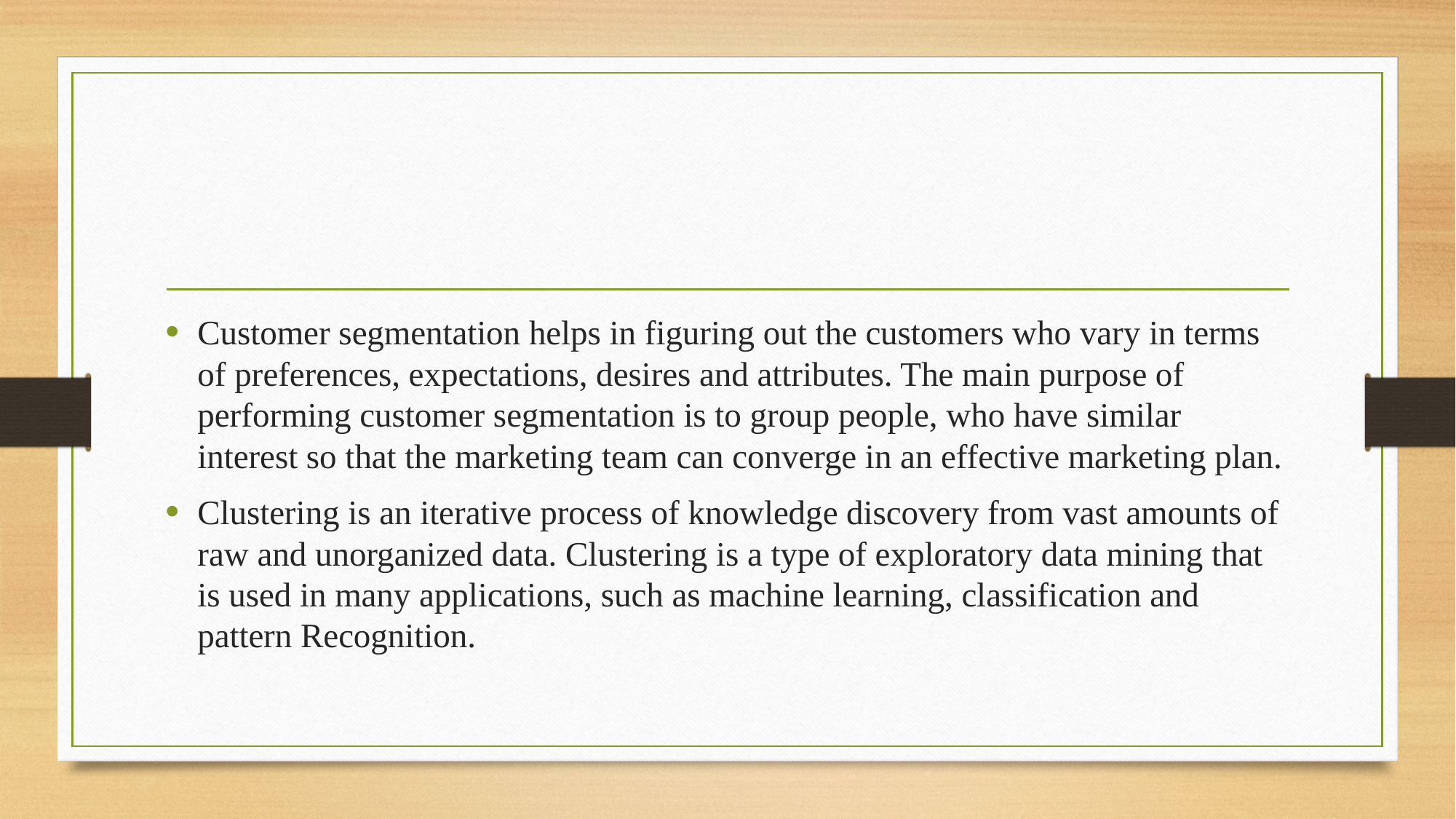

Customer segmentation helps in figuring out the customers who vary in terms of preferences, expectations, desires and attributes. The main purpose of performing customer segmentation is to group people, who have similar interest so that the marketing team can converge in an effective marketing plan.
Clustering is an iterative process of knowledge discovery from vast amounts of raw and unorganized data. Clustering is a type of exploratory data mining that is used in many applications, such as machine learning, classification and pattern Recognition.